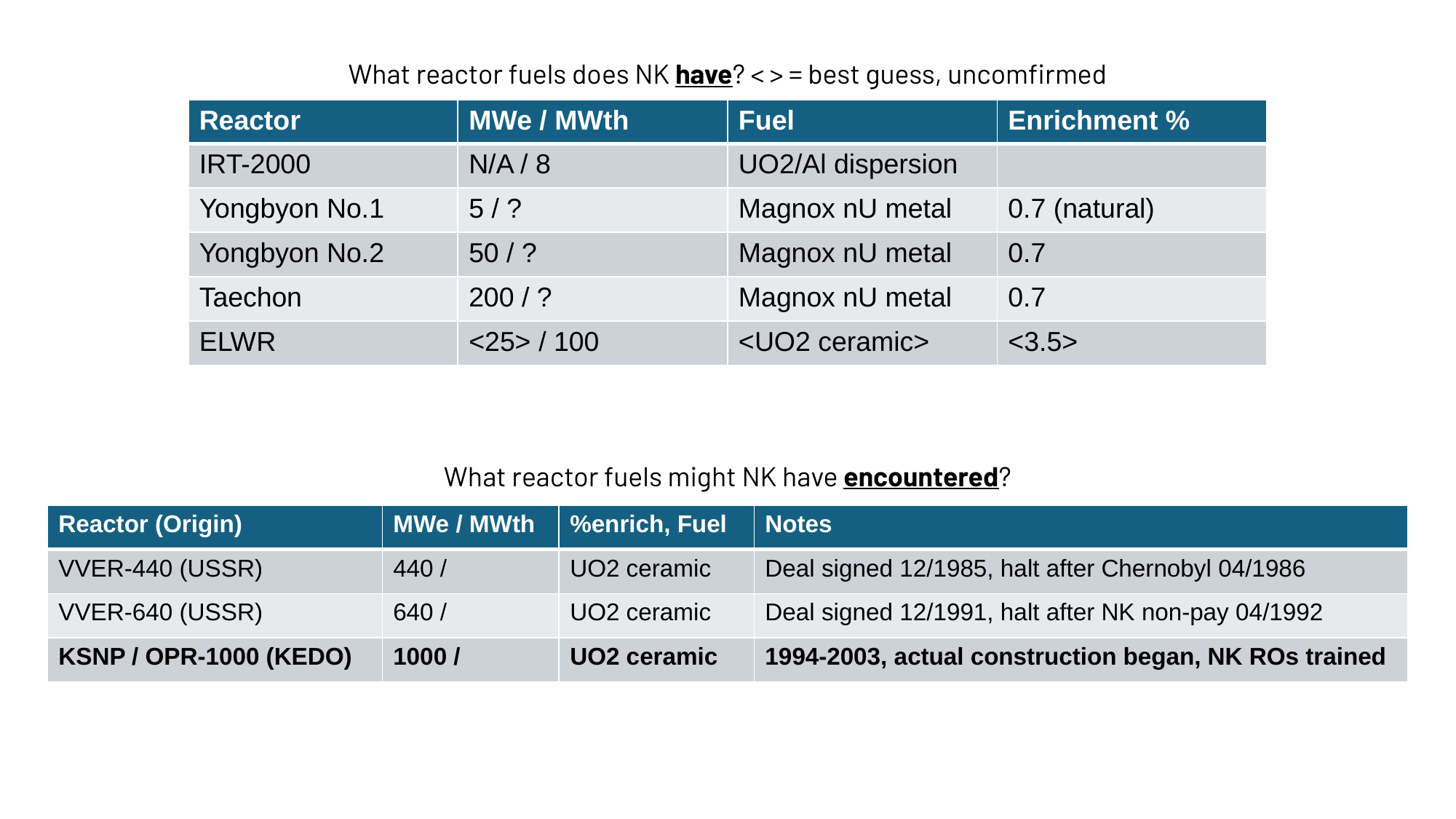

What reactor fuels does NK have? < > = best guess, uncomfirmed
| Reactor | MWe / MWth | Fuel | Enrichment % |
| --- | --- | --- | --- |
| IRT-2000 | N/A / 8 | UO2/Al dispersion |  |
| Yongbyon No.1 | 5 / ? | Magnox nU metal | 0.7 (natural) |
| Yongbyon No.2 | 50 / ? | Magnox nU metal | 0.7 |
| Taechon | 200 / ? | Magnox nU metal | 0.7 |
| ELWR | <25> / 100 | <UO2 ceramic> | <3.5> |
What reactor fuels might NK have encountered?
| Reactor (Origin) | MWe / MWth | %enrich, Fuel | Notes |
| --- | --- | --- | --- |
| VVER-440 (USSR) | 440 / | UO2 ceramic | Deal signed 12/1985, halt after Chernobyl 04/1986 |
| VVER-640 (USSR) | 640 / | UO2 ceramic | Deal signed 12/1991, halt after NK non-pay 04/1992 |
| KSNP / OPR-1000 (KEDO) | 1000 / | UO2 ceramic | 1994-2003, actual construction began, NK ROs trained |